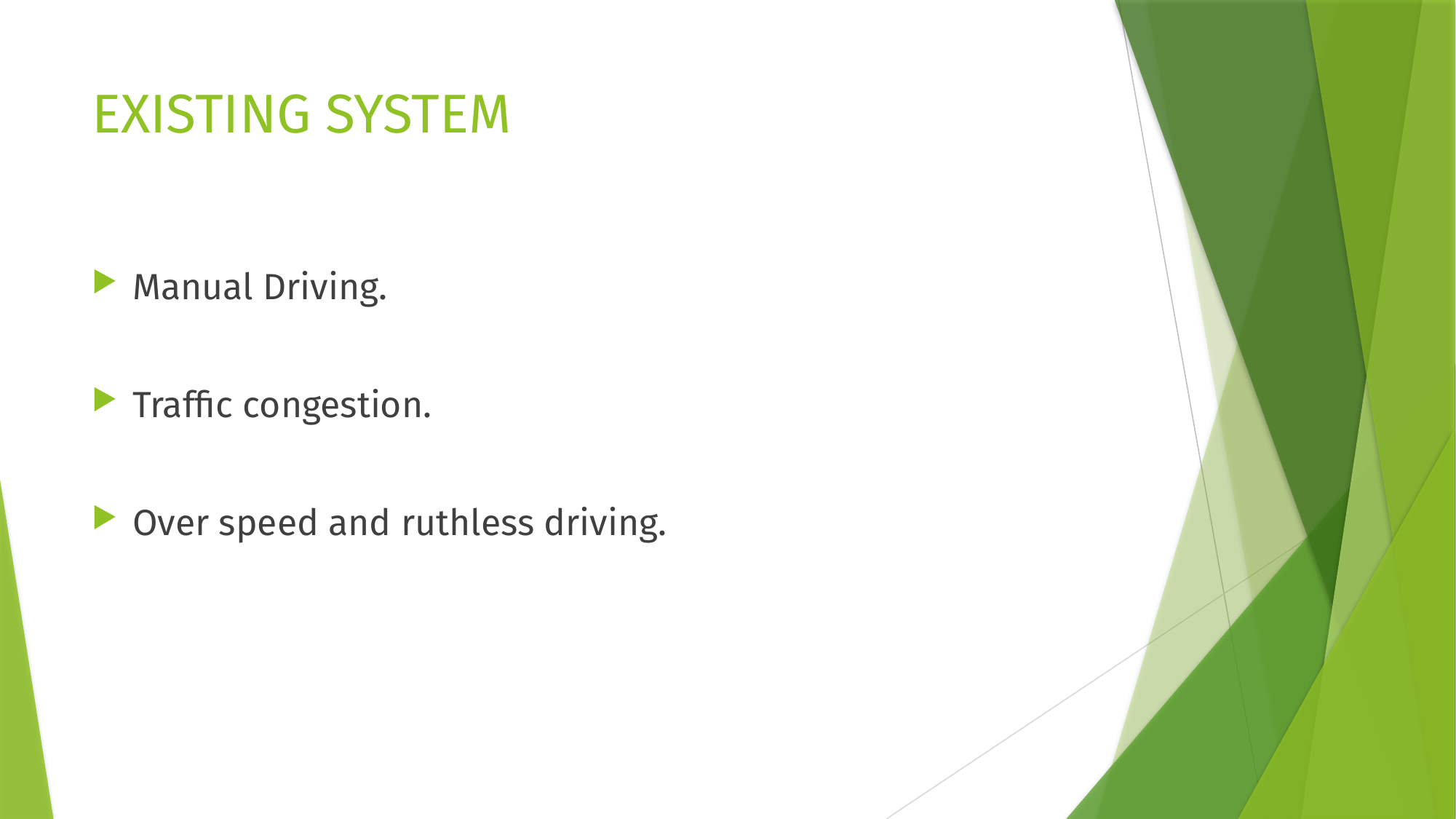

# EXISTING SYSTEM
Manual Driving.

Traffic congestion.

Over speed and ruthless driving.